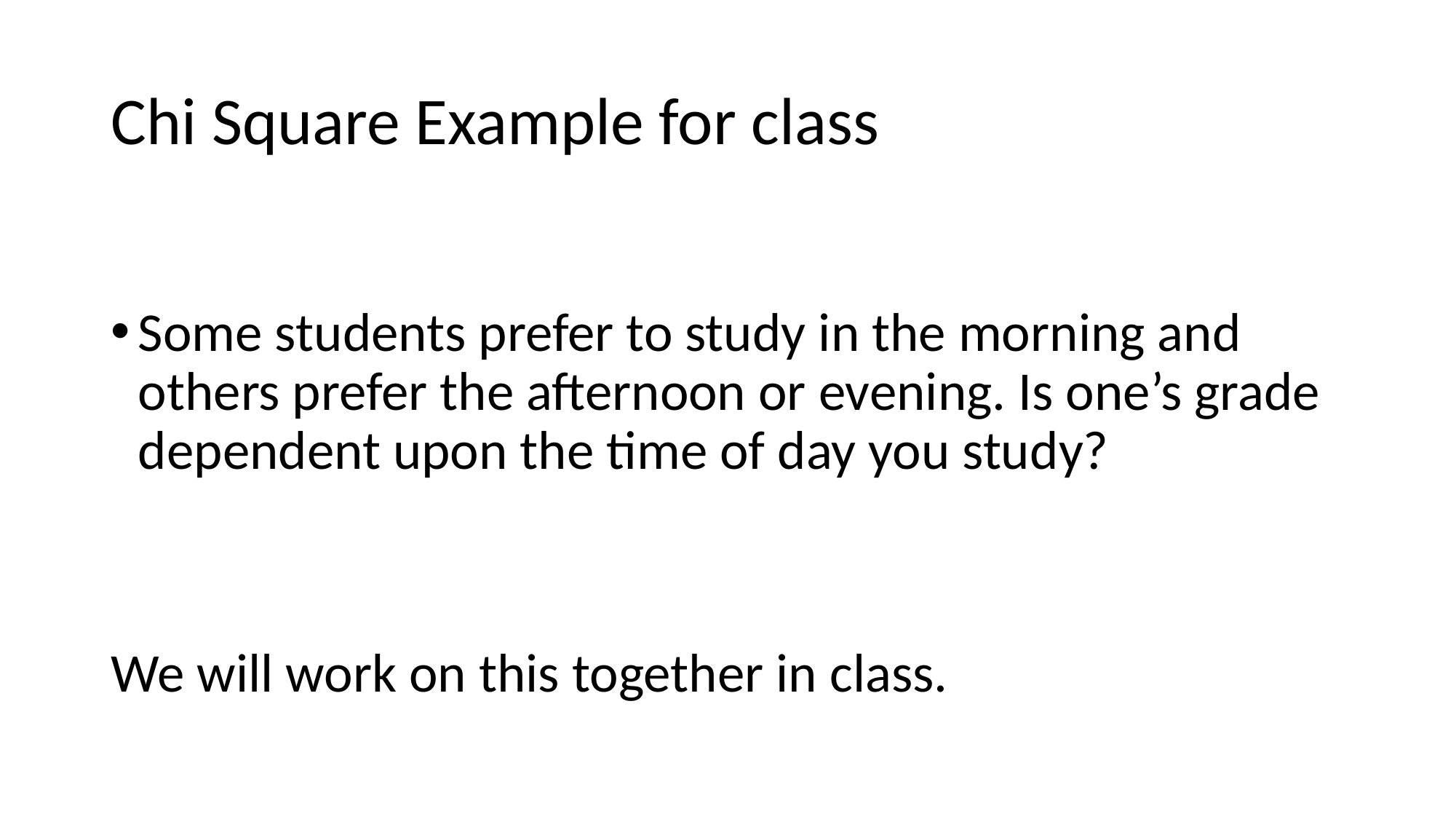

# Chi Square Example for class

Some students prefer to study in the morning and others prefer the afternoon or evening. Is one’s grade dependent upon the time of day you study?

We will work on this together in class.